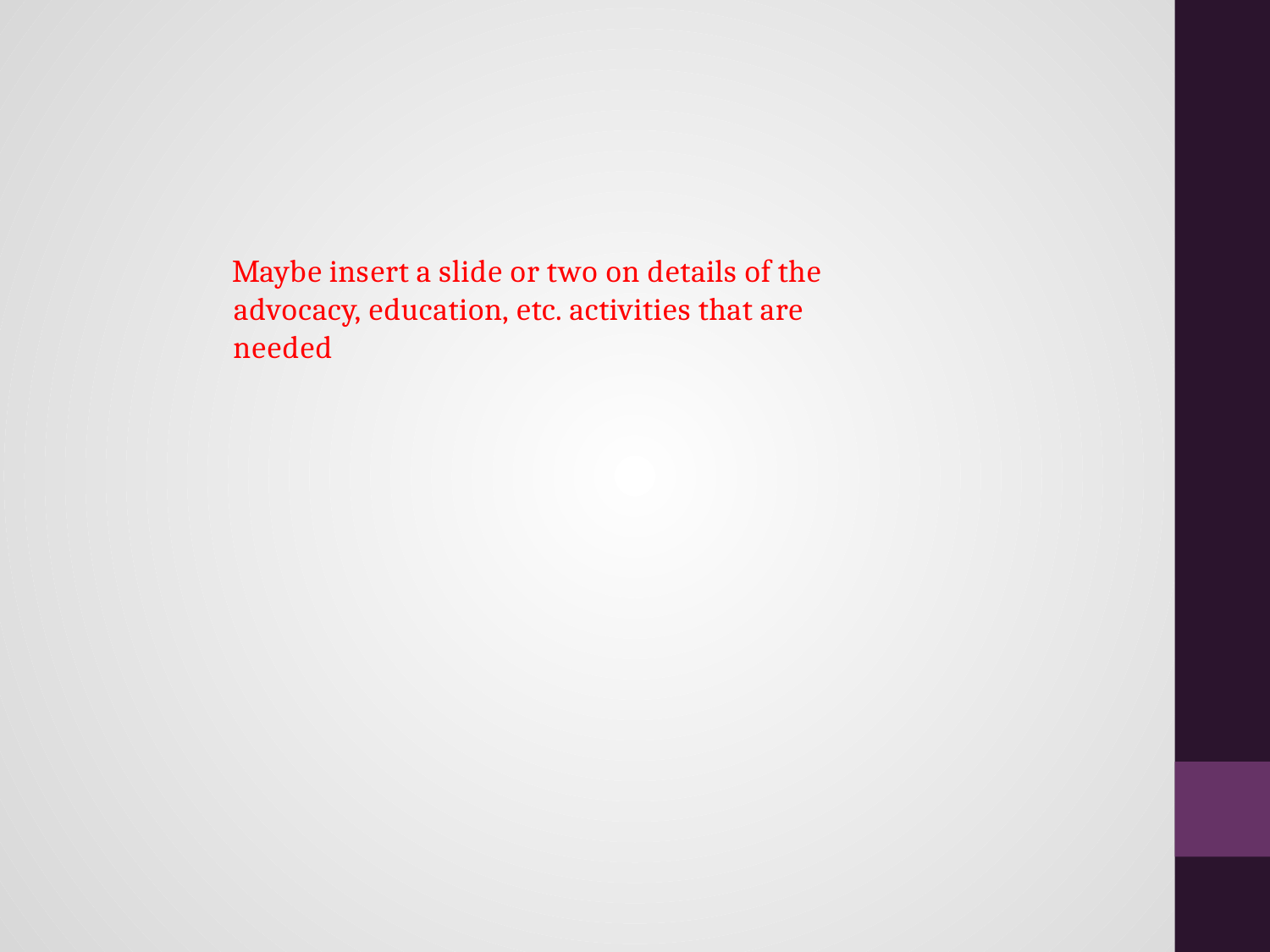

Maybe insert a slide or two on details of the advocacy, education, etc. activities that are needed